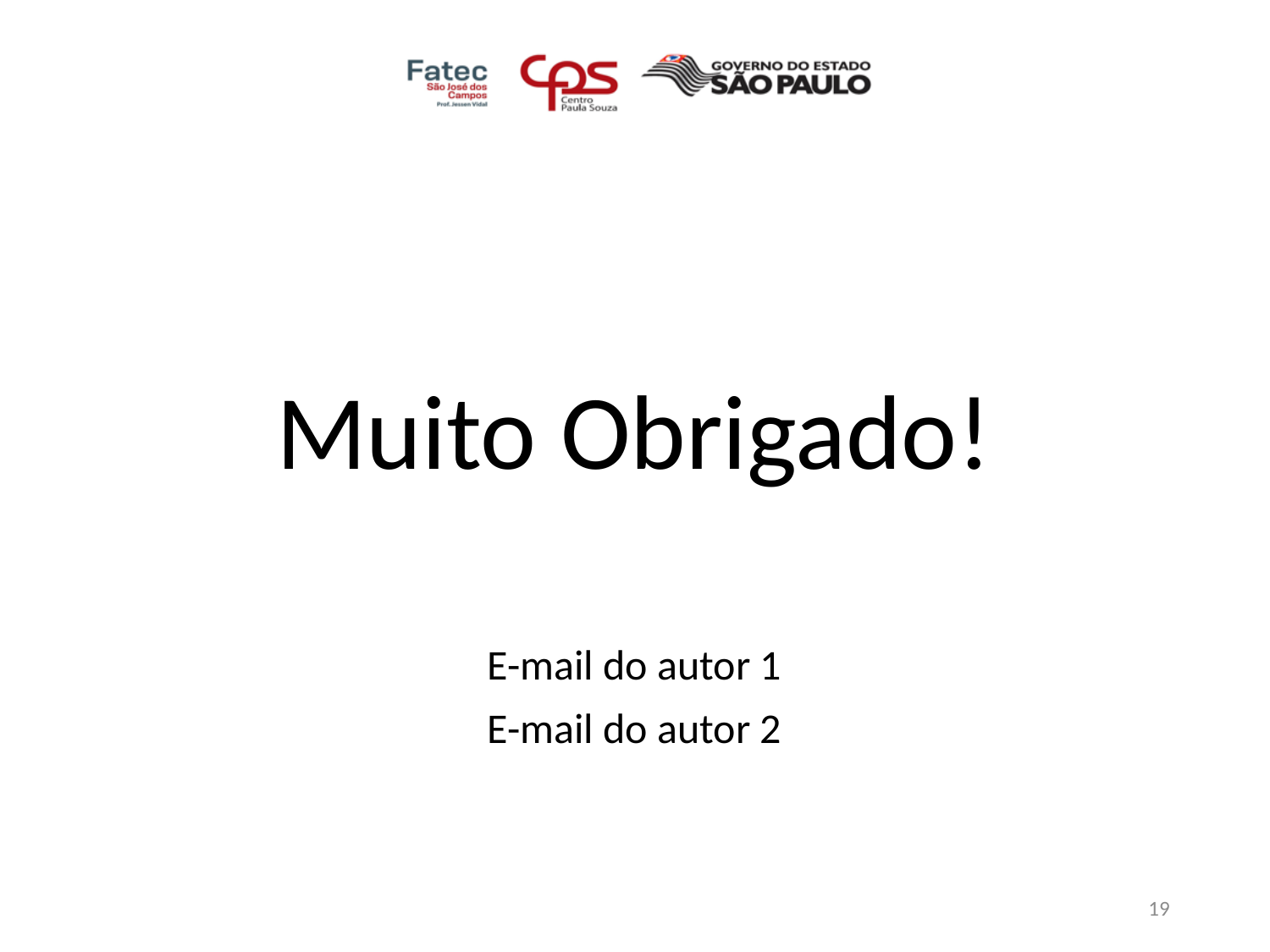

# Muito Obrigado!
E-mail do autor 1
E-mail do autor 2
19